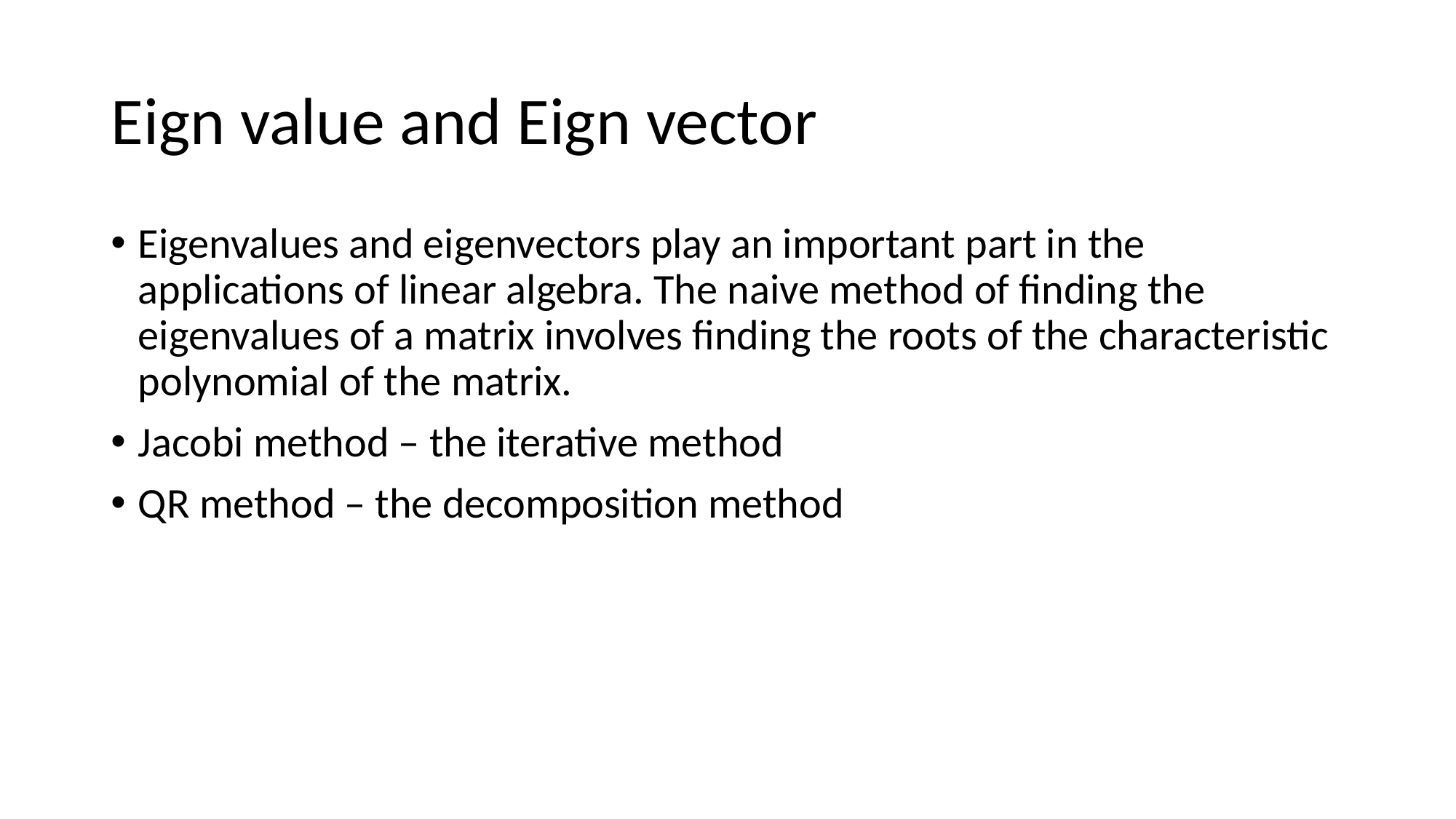

# Eign value and Eign vector
Eigenvalues and eigenvectors play an important part in the applications of linear algebra. The naive method of finding the eigenvalues of a matrix involves finding the roots of the characteristic polynomial of the matrix.
Jacobi method – the iterative method
QR method – the decomposition method